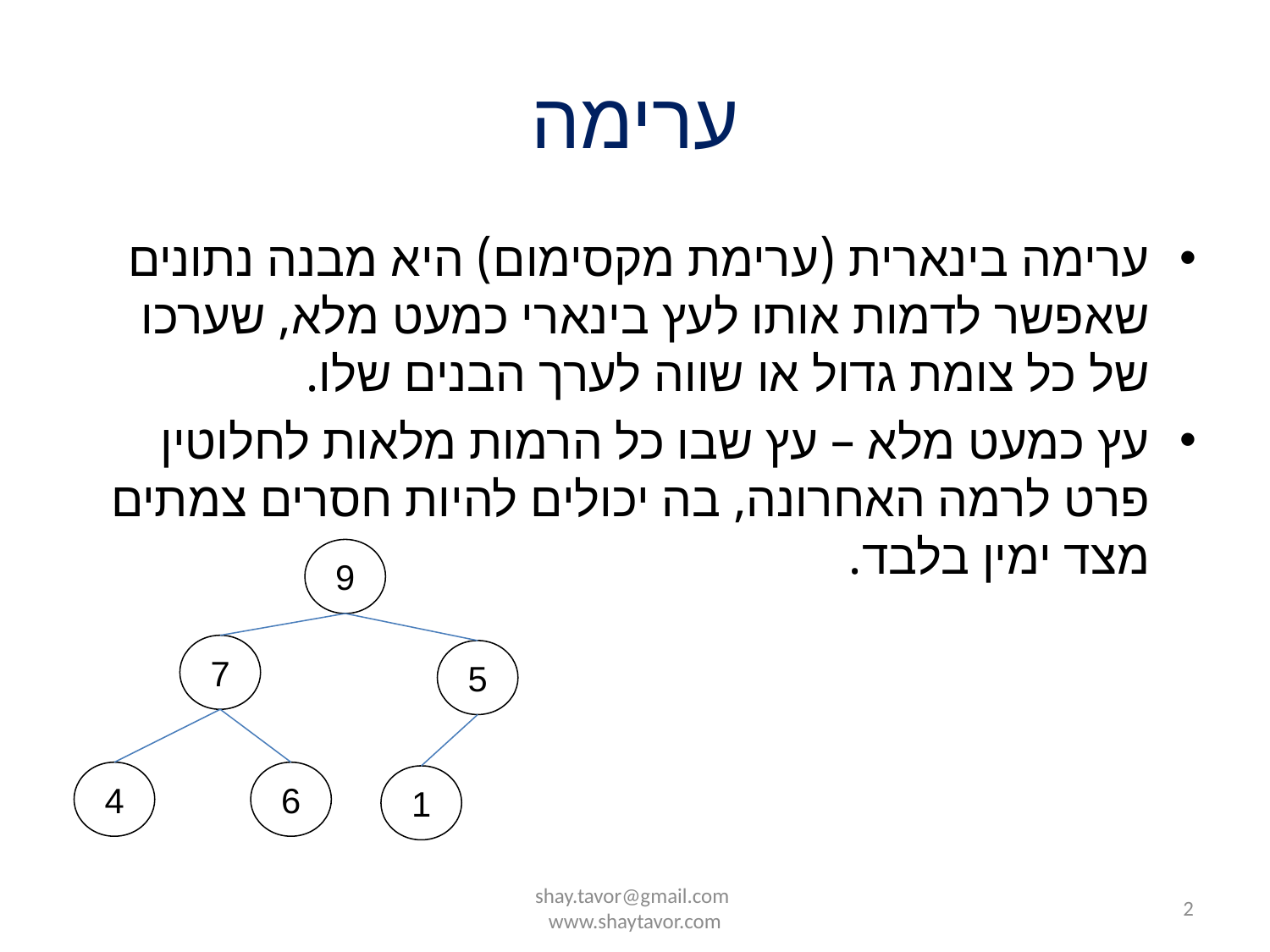

# ערימה

ערימה בינארית (ערימת מקסימום) היא מבנה נתונים שאפשר לדמות אותו לעץ בינארי כמעט מלא, שערכו של כל צומת גדול או שווה לערך הבנים שלו.
עץ כמעט מלא – עץ שבו כל הרמות מלאות לחלוטין פרט לרמה האחרונה, בה יכולים להיות חסרים צמתים מצד ימין בלבד.
9
7
5
4
6
1
shay.tavor@gmail.com
www.shaytavor.com
2